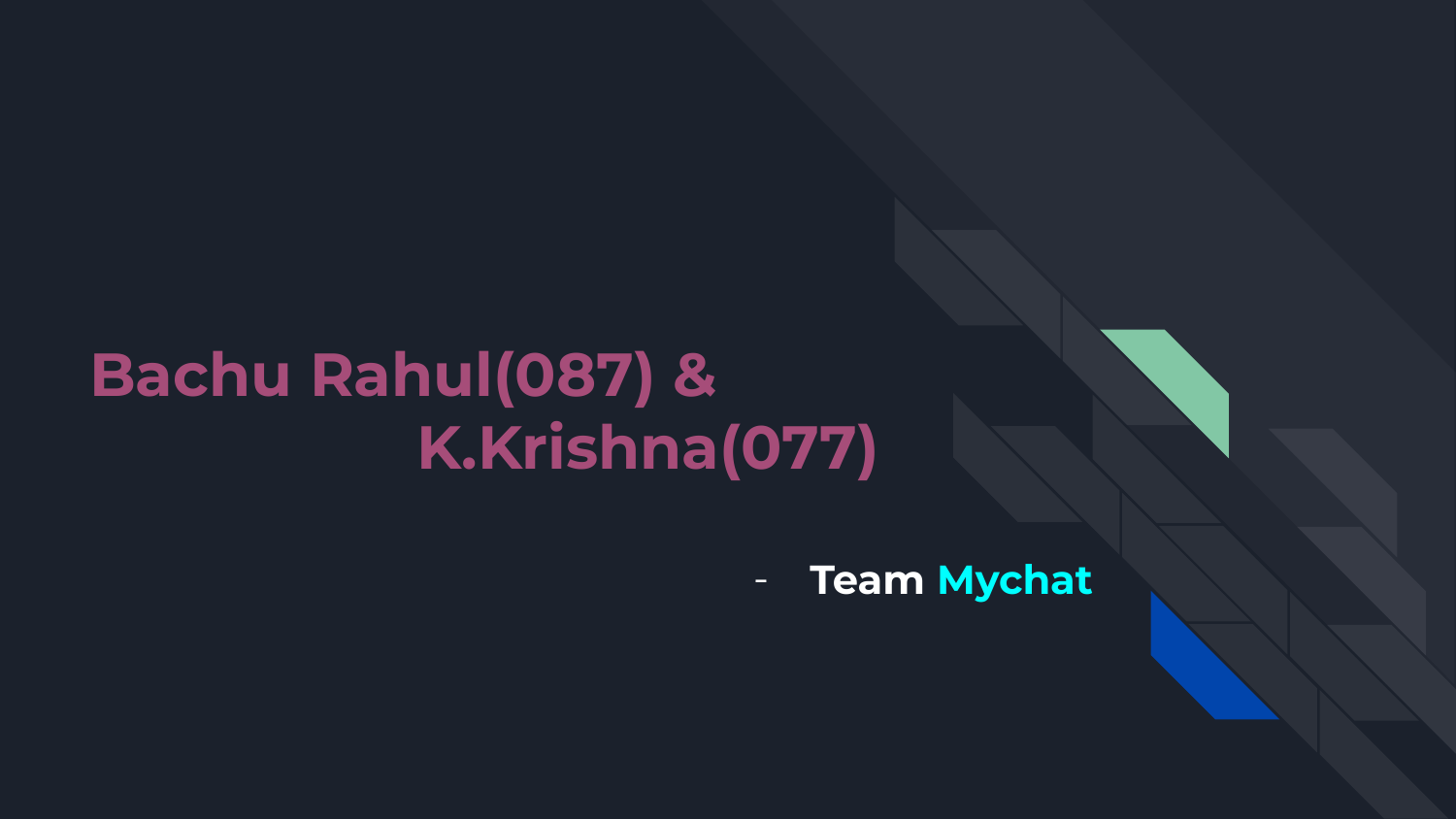

# Bachu Rahul(087) &
                     K.Krishna(077)

Team Mychat